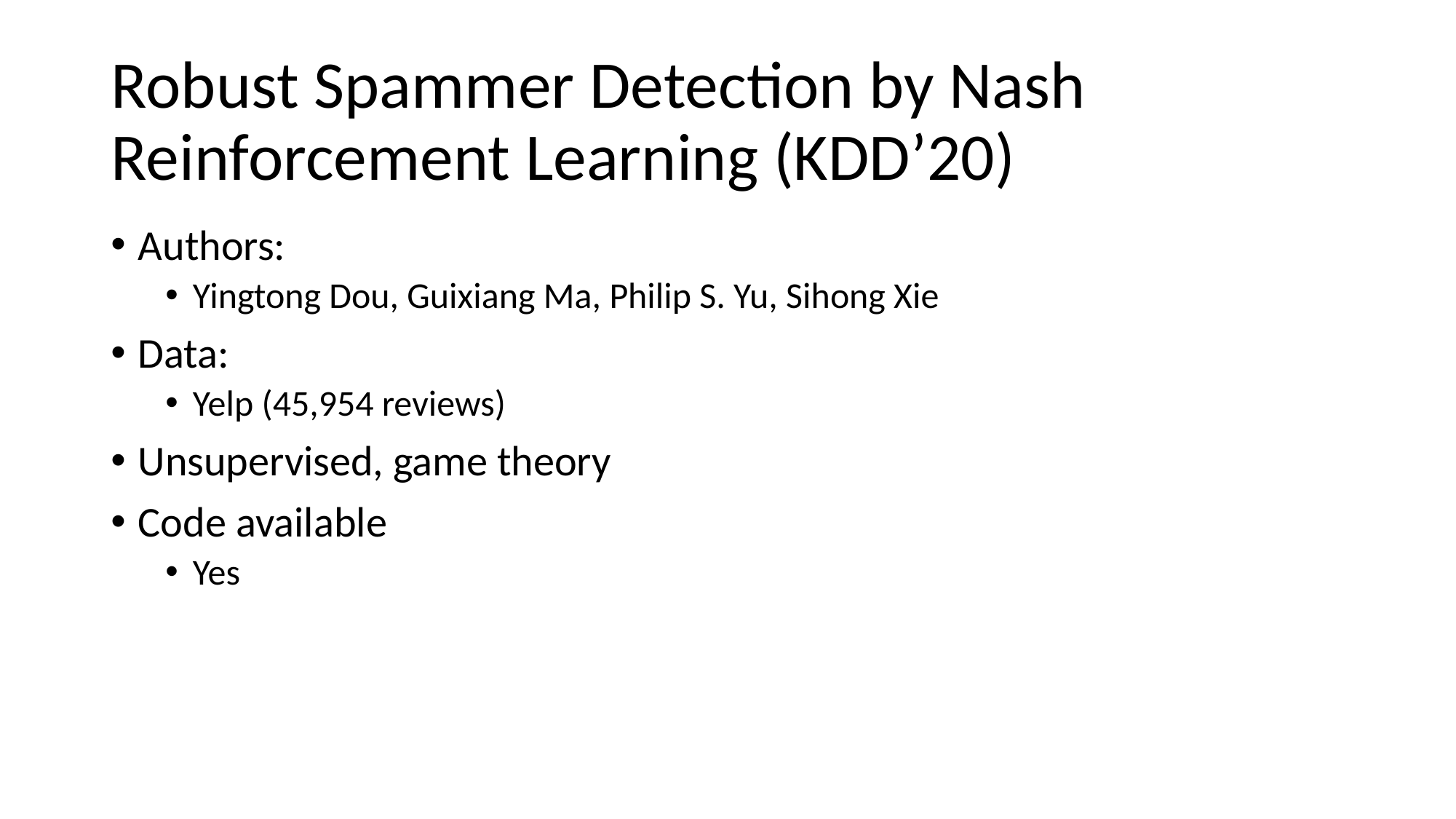

# Robust Spammer Detection by Nash Reinforcement Learning (KDD’20)
Authors:
Yingtong Dou, Guixiang Ma, Philip S. Yu, Sihong Xie
Data:
Yelp (45,954 reviews)
Unsupervised, game theory
Code available
Yes